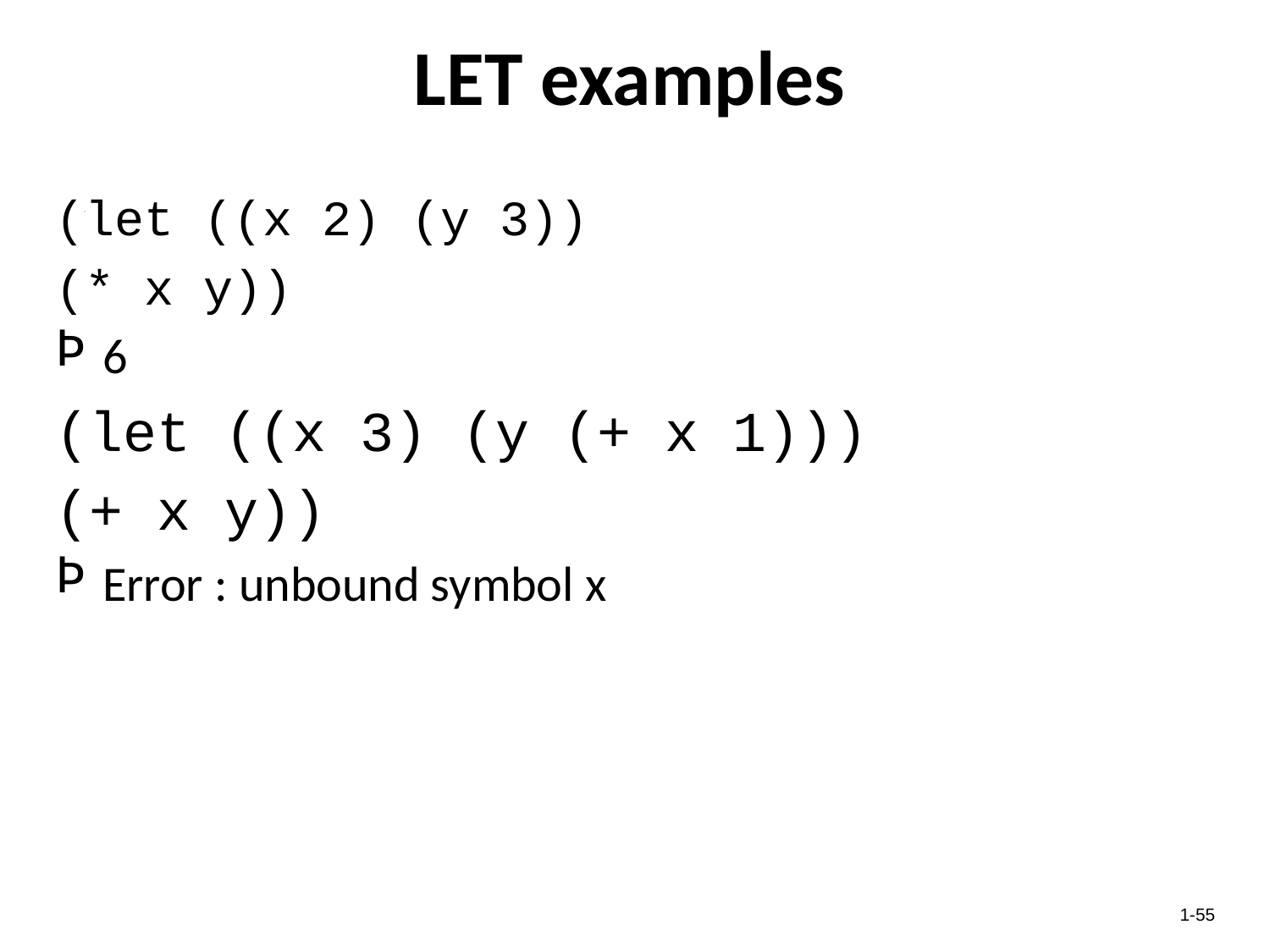

# LET examples
(let ((x 2) (y 3))
(* x y))
6
(let ((x 3) (y (+ x 1)))
(+ x y))
Error : unbound symbol x
1-55